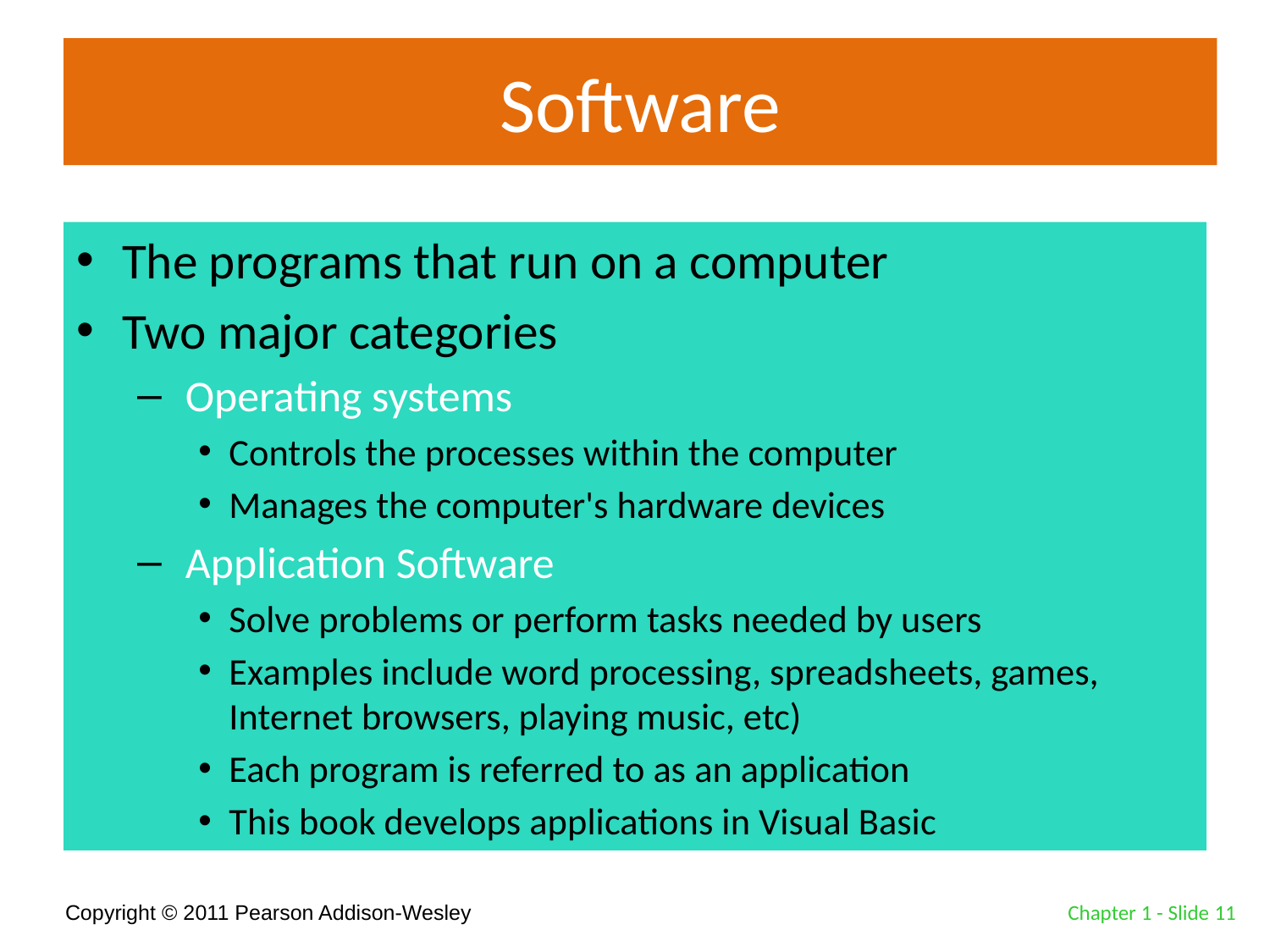

# Software
The programs that run on a computer
Two major categories
 Operating systems
Controls the processes within the computer
Manages the computer's hardware devices
 Application Software
Solve problems or perform tasks needed by users
Examples include word processing, spreadsheets, games, Internet browsers, playing music, etc)
Each program is referred to as an application
This book develops applications in Visual Basic

Chapter 1 - Slide 11